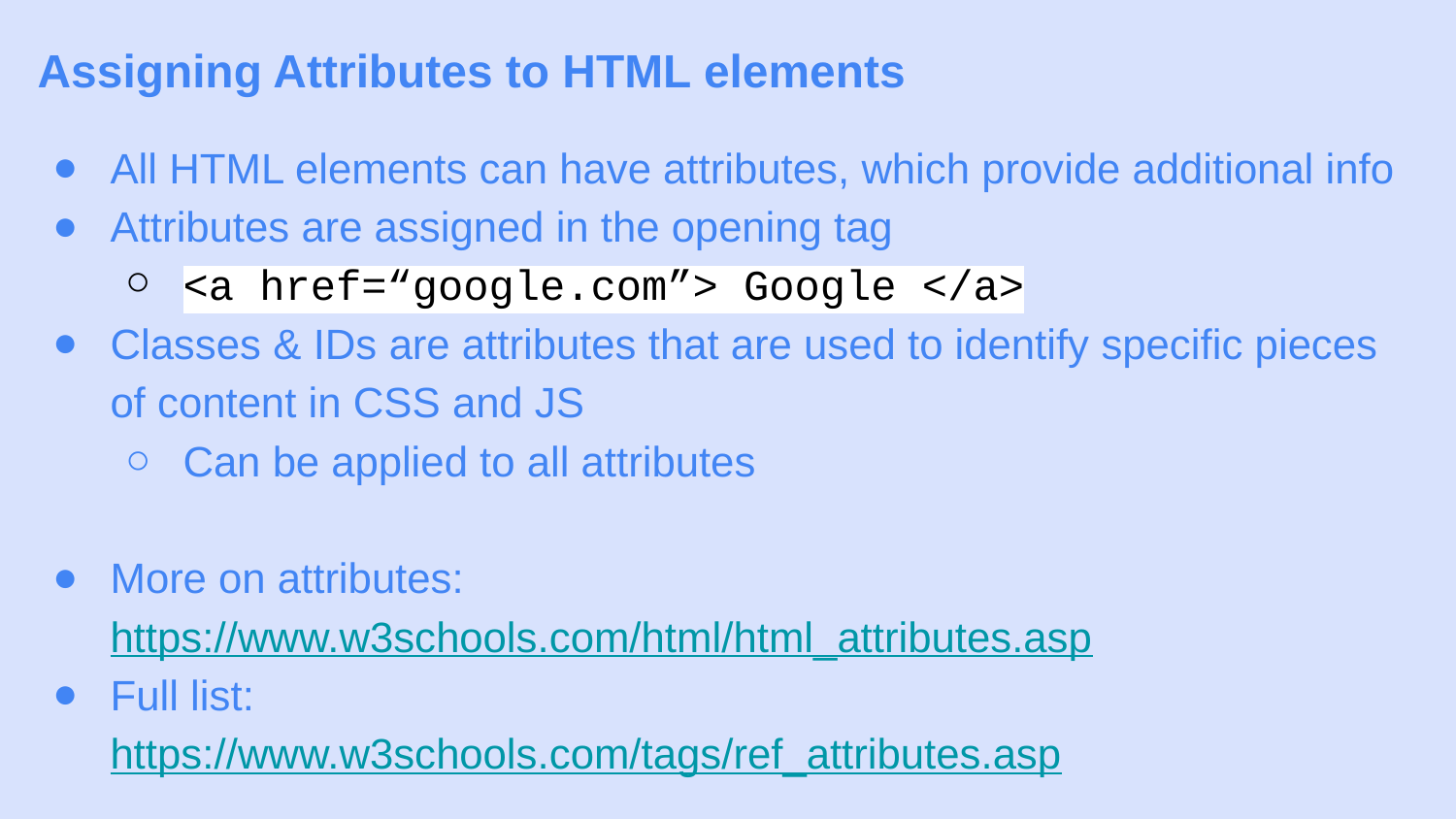

Assigning Attributes to HTML elements

All HTML elements can have attributes, which provide additional info
Attributes are assigned in the opening tag
<a href=“google.com”> Google </a>
Classes & IDs are attributes that are used to identify specific pieces of content in CSS and JS
Can be applied to all attributes

More on attributes: https://www.w3schools.com/html/html_attributes.asp
Full list:
https://www.w3schools.com/tags/ref_attributes.asp